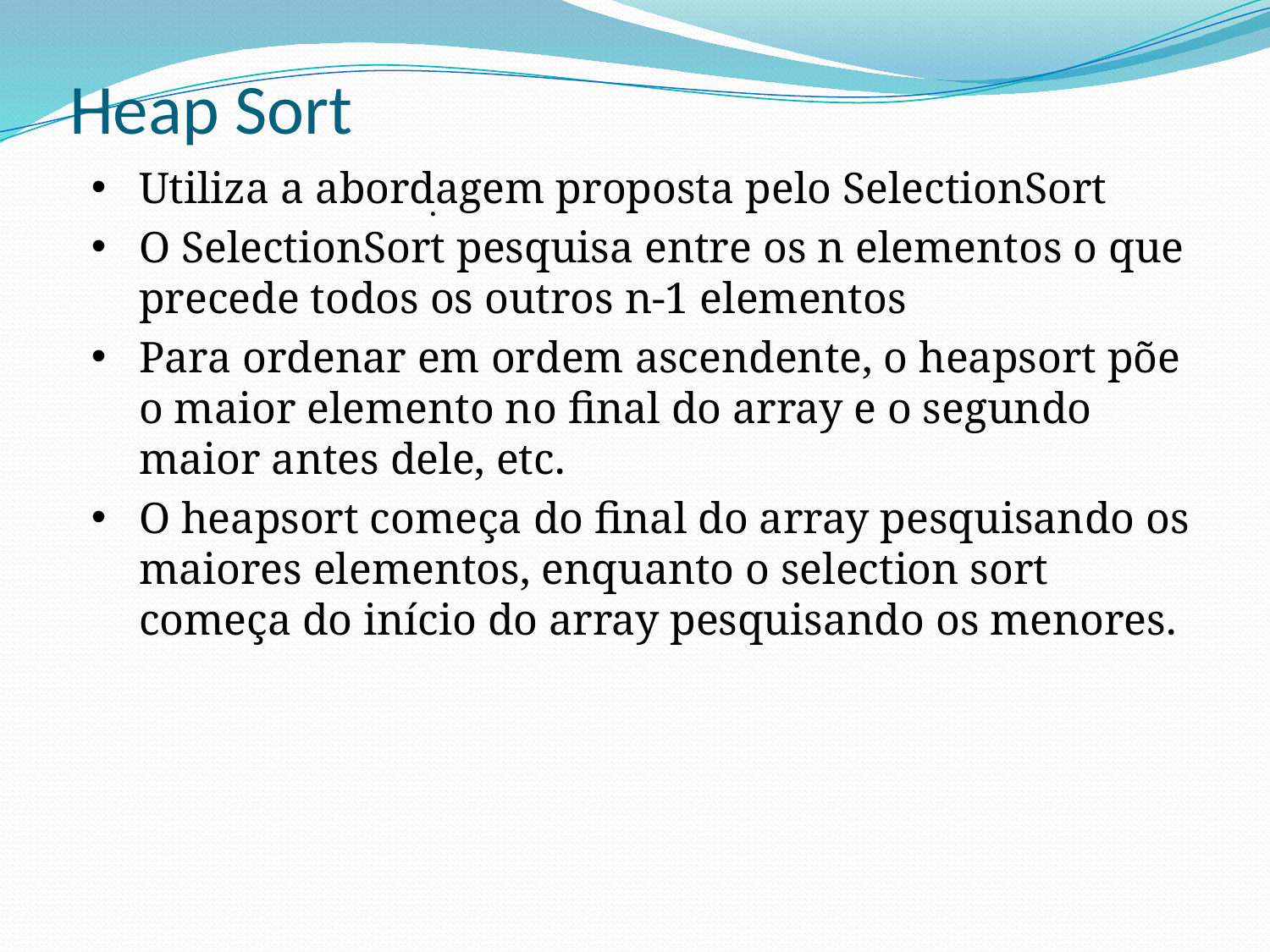

# Heap Sort
Utiliza a abordagem proposta pelo SelectionSort
O SelectionSort pesquisa entre os n elementos o que precede todos os outros n-1 elementos
Para ordenar em ordem ascendente, o heapsort põe o maior elemento no final do array e o segundo maior antes dele, etc.
O heapsort começa do final do array pesquisando os maiores elementos, enquanto o selection sort começa do início do array pesquisando os menores.
.